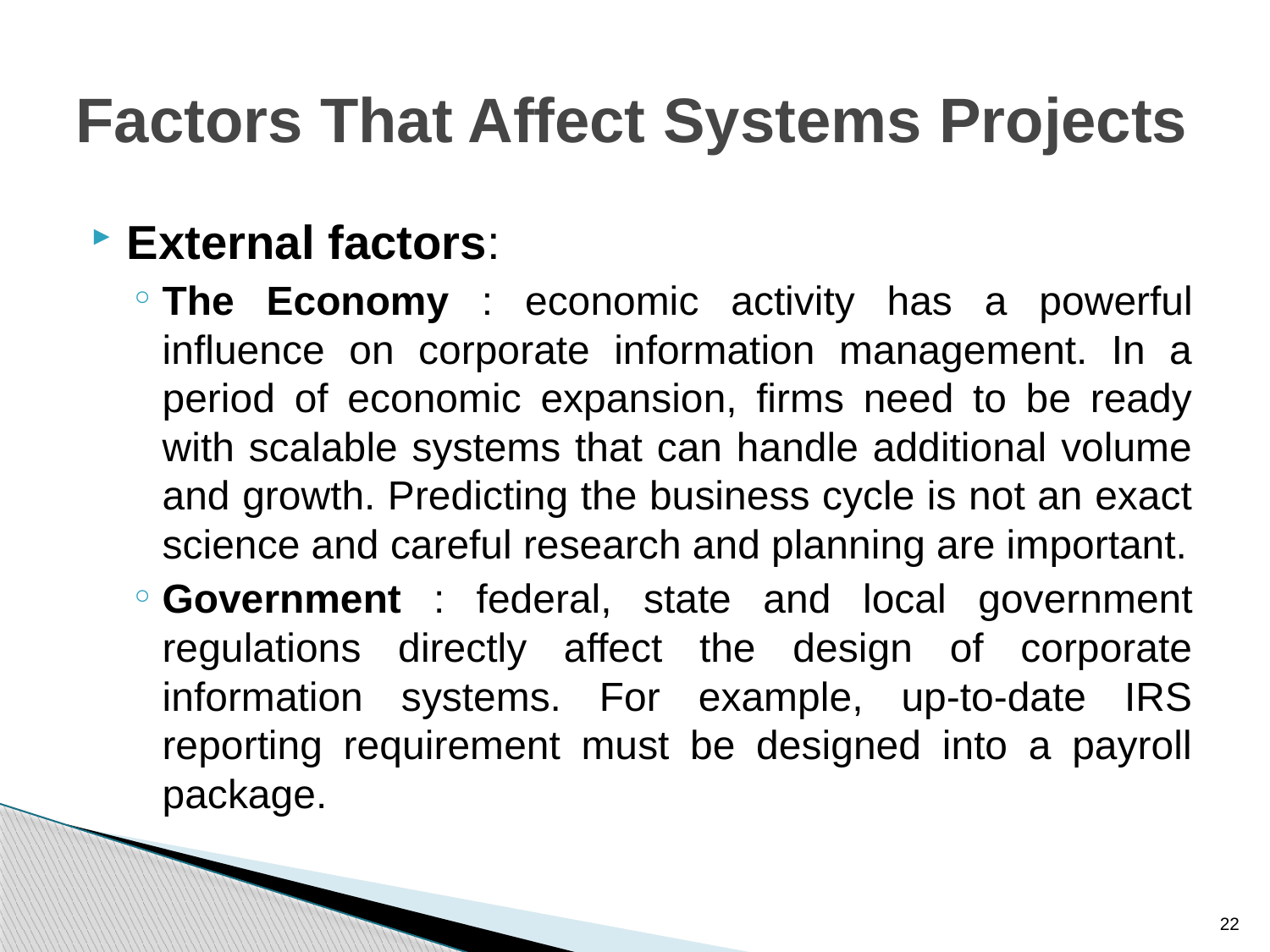

# Factors That Affect Systems Projects
External factors:
The Economy : economic activity has a powerful influence on corporate information management. In a period of economic expansion, firms need to be ready with scalable systems that can handle additional volume and growth. Predicting the business cycle is not an exact science and careful research and planning are important.
Government : federal, state and local government regulations directly affect the design of corporate information systems. For example, up-to-date IRS reporting requirement must be designed into a payroll package.
22